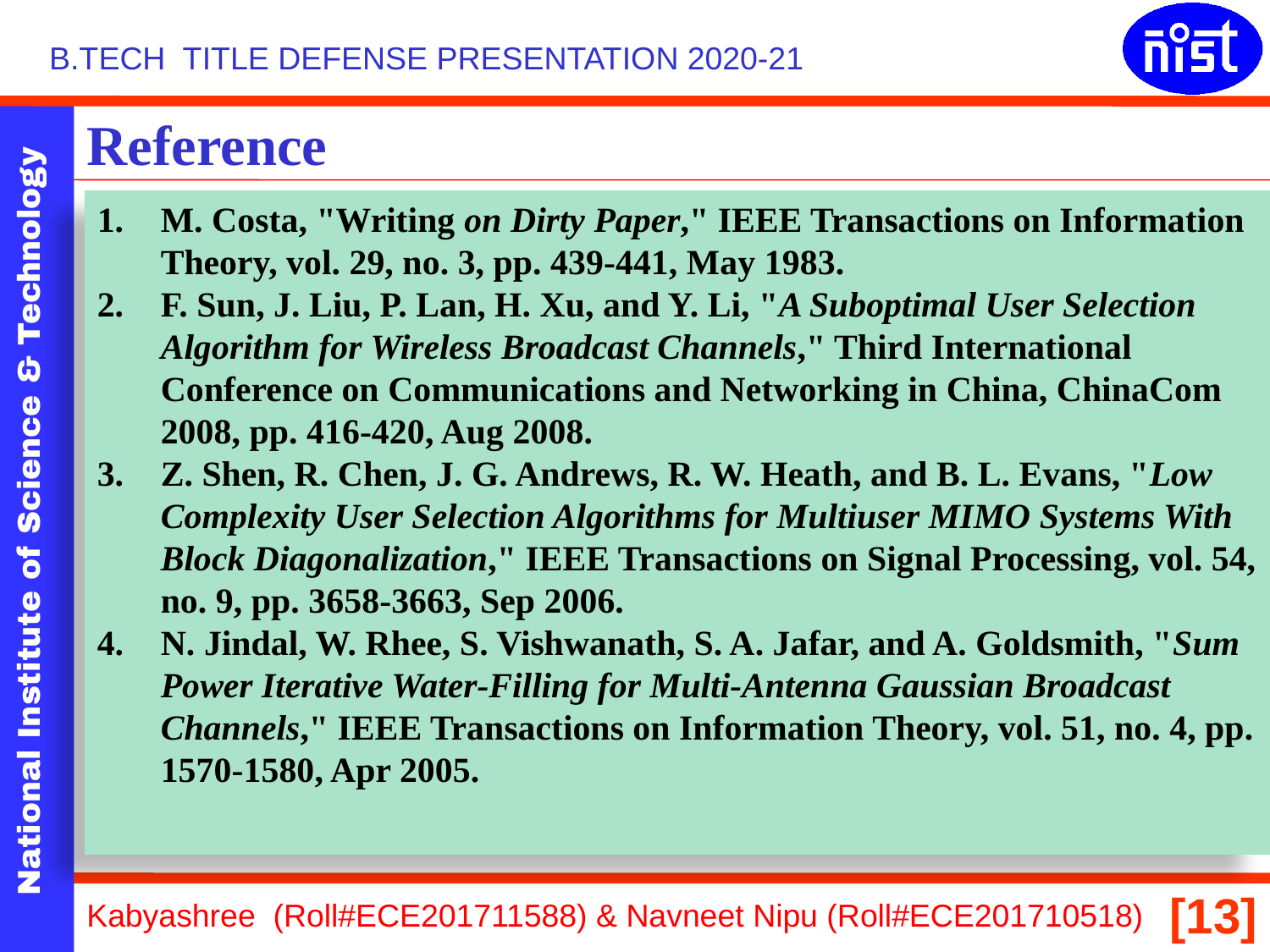

Reference
M. Costa, "Writing on Dirty Paper," IEEE Transactions on Information Theory, vol. 29, no. 3, pp. 439-441, May 1983.
F. Sun, J. Liu, P. Lan, H. Xu, and Y. Li, "A Suboptimal User Selection Algorithm for Wireless Broadcast Channels," Third International Conference on Communications and Networking in China, ChinaCom 2008, pp. 416-420, Aug 2008.
Z. Shen, R. Chen, J. G. Andrews, R. W. Heath, and B. L. Evans, "Low Complexity User Selection Algorithms for Multiuser MIMO Systems With Block Diagonalization," IEEE Transactions on Signal Processing, vol. 54, no. 9, pp. 3658-3663, Sep 2006.
N. Jindal, W. Rhee, S. Vishwanath, S. A. Jafar, and A. Goldsmith, "Sum Power Iterative Water-Filling for Multi-Antenna Gaussian Broadcast Channels," IEEE Transactions on Information Theory, vol. 51, no. 4, pp. 1570-1580, Apr 2005.